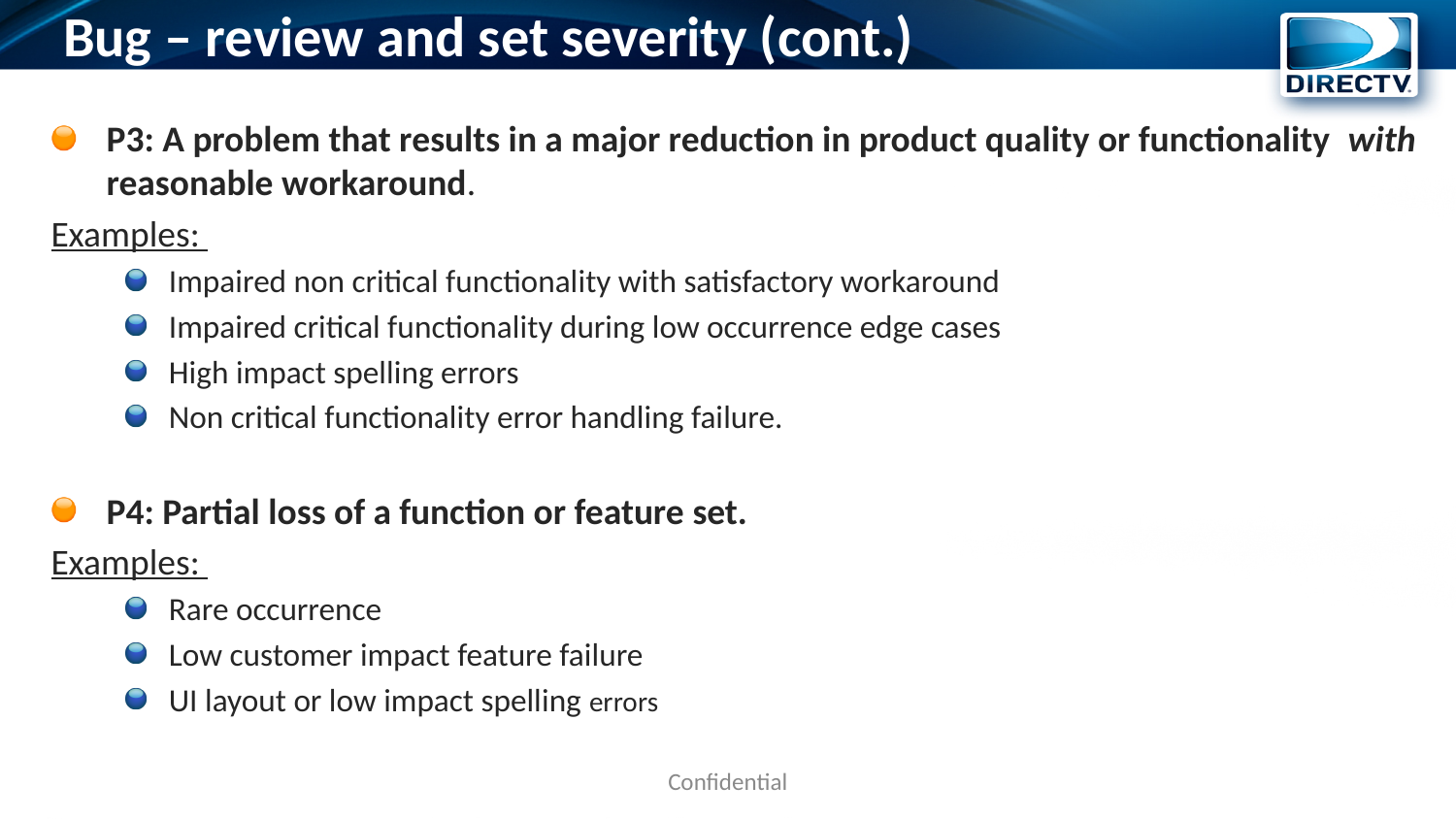

# Bug – review and set severity (cont.)
P3: A problem that results in a major reduction in product quality or functionality  with reasonable workaround.
Examples:
Impaired non critical functionality with satisfactory workaround
Impaired critical functionality during low occurrence edge cases
High impact spelling errors
Non critical functionality error handling failure.

P4: Partial loss of a function or feature set.
Examples:
Rare occurrence
Low customer impact feature failure
UI layout or low impact spelling errors
Confidential